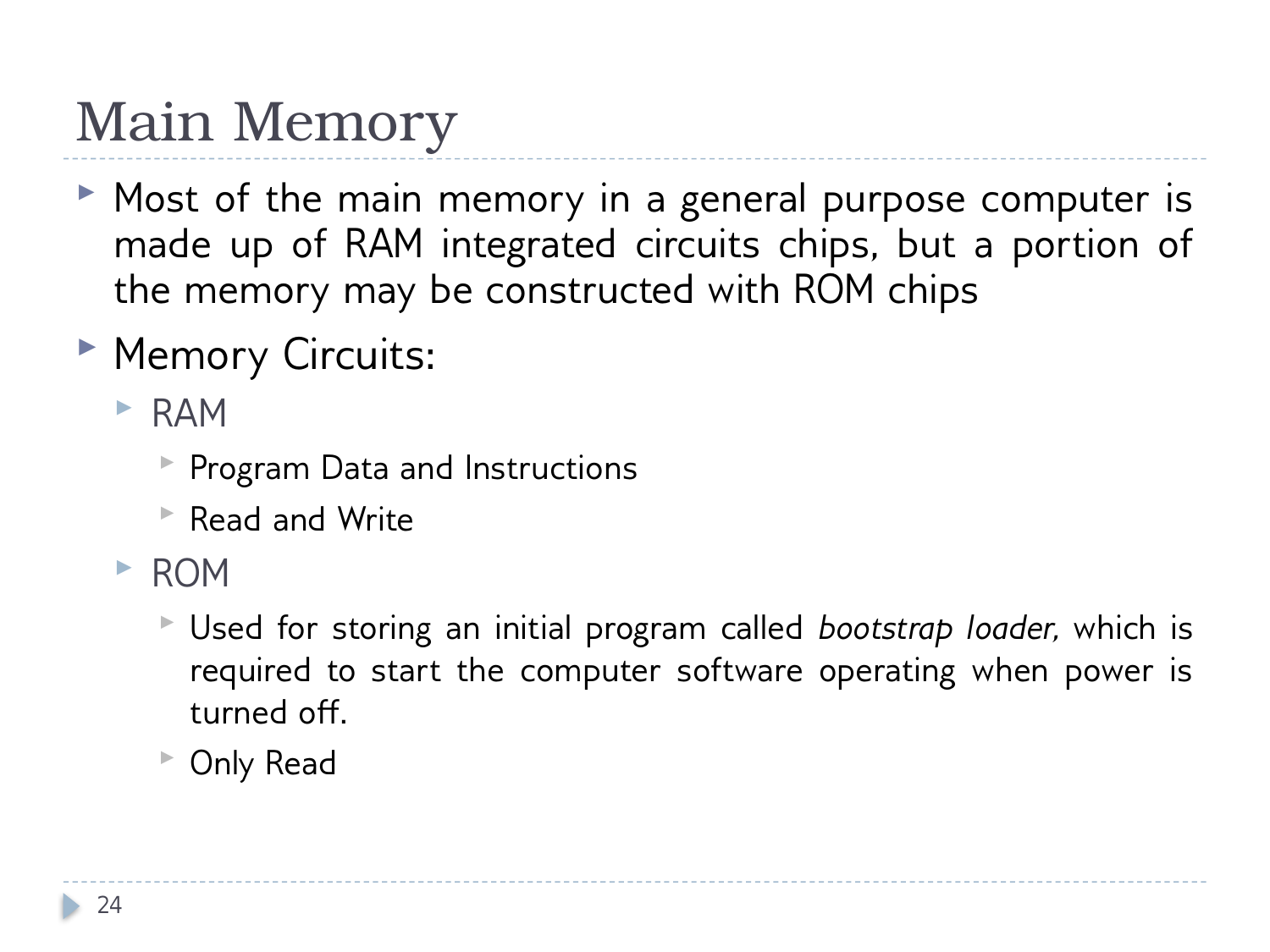

# Main Memory
Most of the main memory in a general purpose computer is made up of RAM integrated circuits chips, but a portion of the memory may be constructed with ROM chips
Memory Circuits:
RAM
Program Data and Instructions
Read and Write
ROM
Used for storing an initial program called bootstrap loader, which is required to start the computer software operating when power is turned off.
Only Read

24